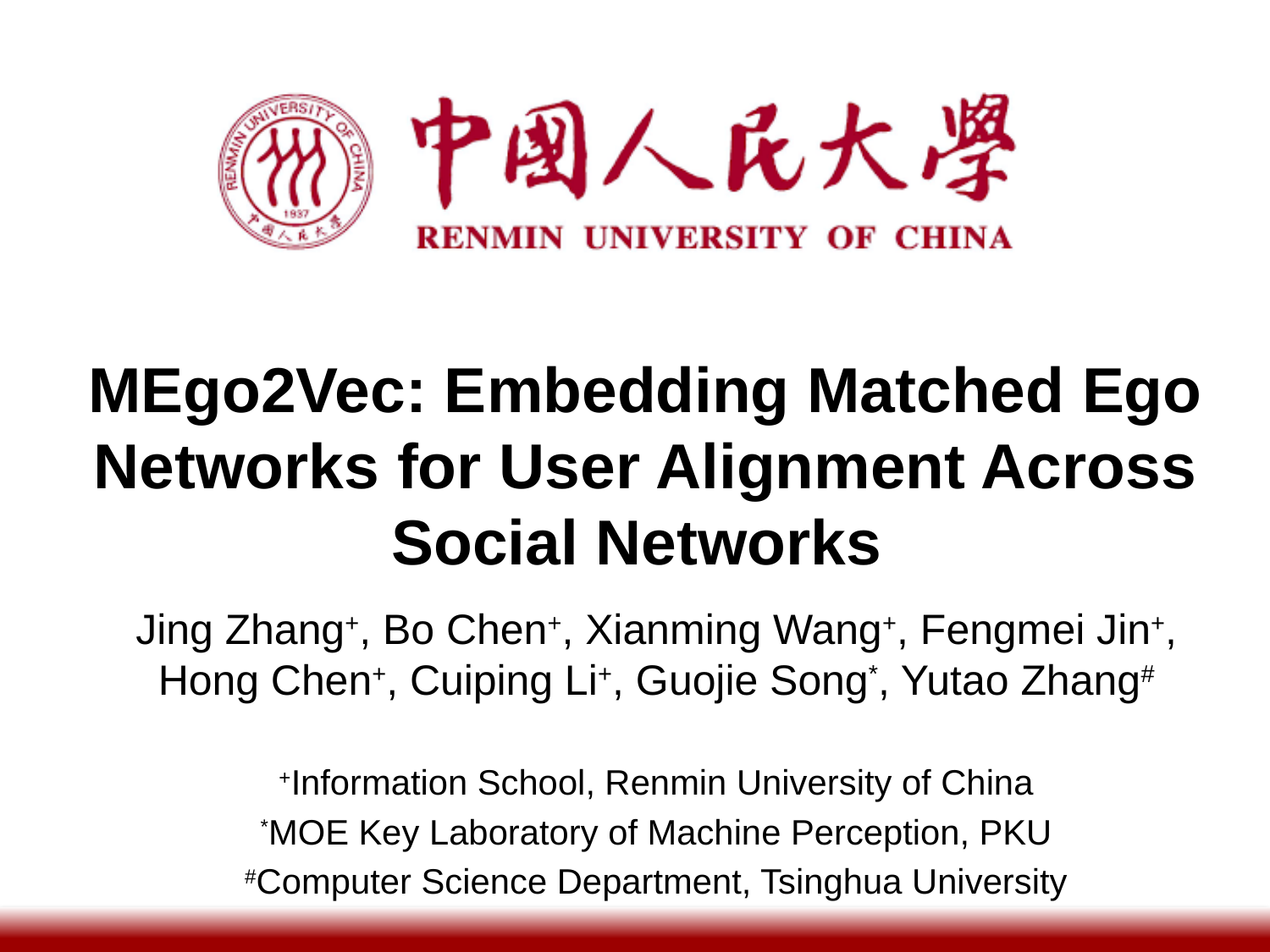

# MEgo2Vec: Embedding Matched Ego Networks for User Alignment Across Social Networks
Jing Zhang+, Bo Chen+, Xianming Wang+, Fengmei Jin+, Hong Chen+, Cuiping Li+, Guojie Song*, Yutao Zhang#

+Information School, Renmin University of China
*MOE Key Laboratory of Machine Perception, PKU
#Computer Science Department, Tsinghua University